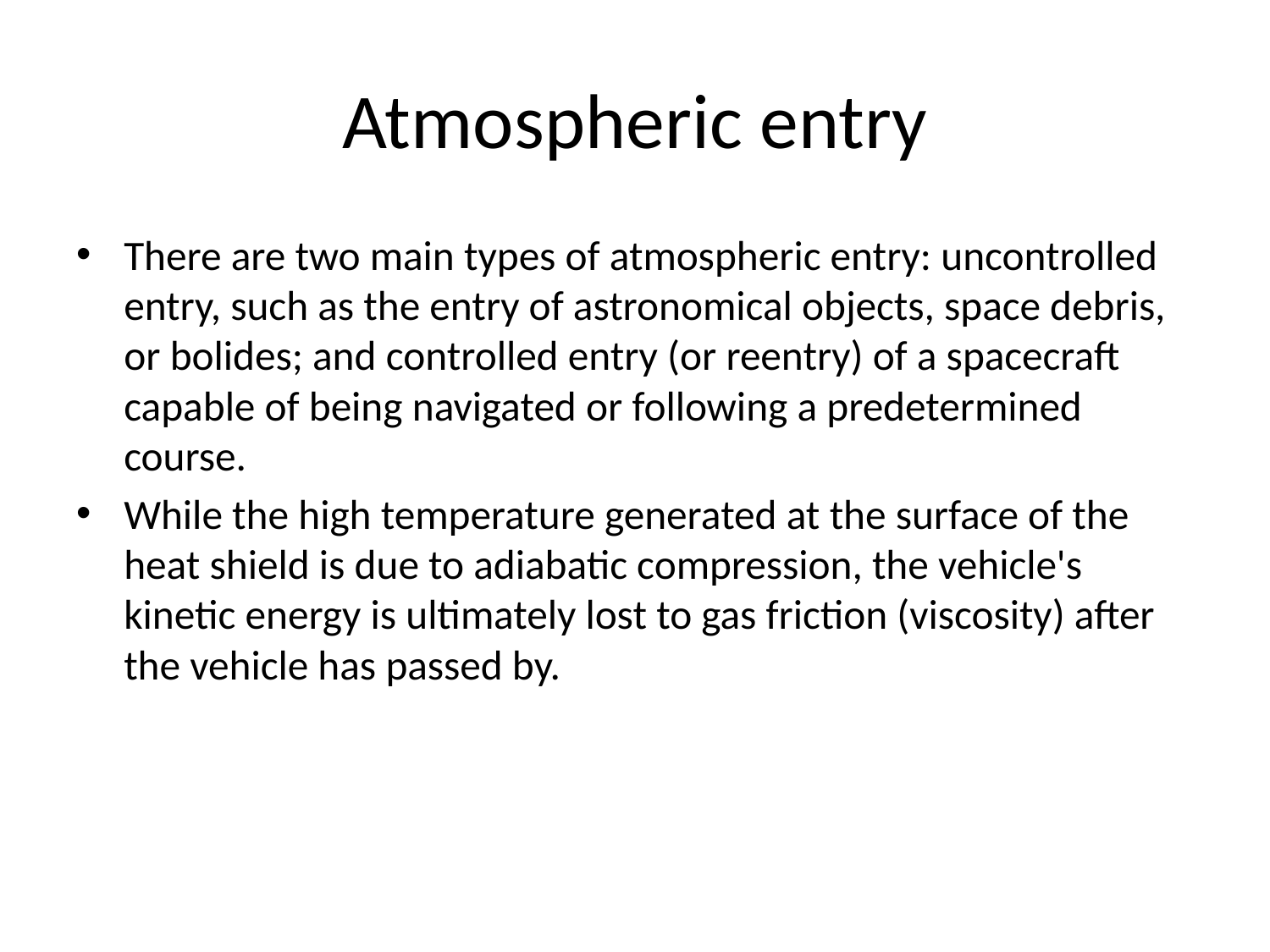

# Atmospheric entry
There are two main types of atmospheric entry: uncontrolled entry, such as the entry of astronomical objects, space debris, or bolides; and controlled entry (or reentry) of a spacecraft capable of being navigated or following a predetermined course.
While the high temperature generated at the surface of the heat shield is due to adiabatic compression, the vehicle's kinetic energy is ultimately lost to gas friction (viscosity) after the vehicle has passed by.